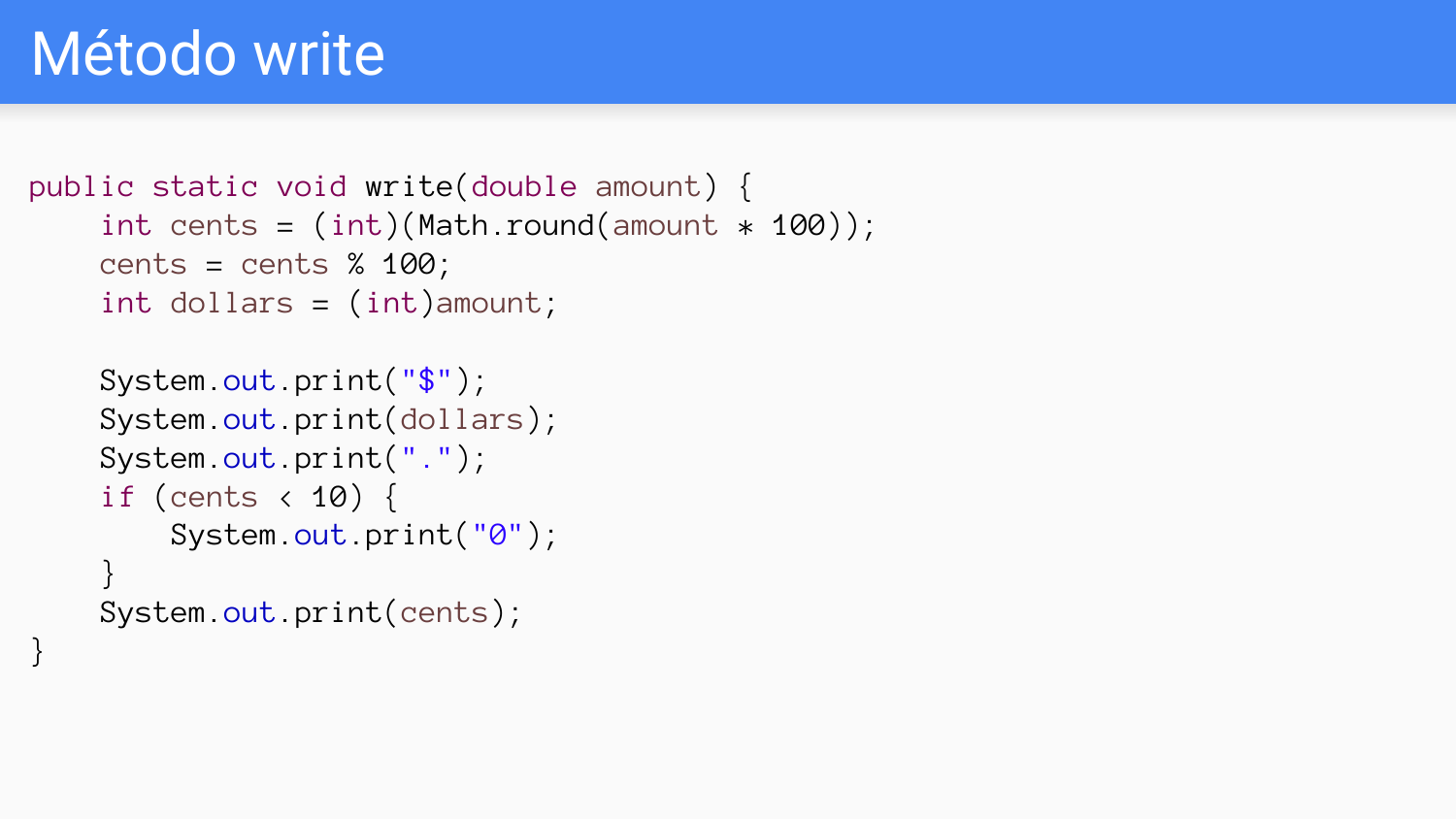

# Método write
public static void write(double amount) {
    int cents = (int)(Math.round(amount * 100));
    cents = cents % 100;
    int dollars = (int)amount;

    System.out.print("$");
    System.out.print(dollars);
    System.out.print(".");
    if (cents < 10) {
        System.out.print("0");
    }
    System.out.print(cents);
}